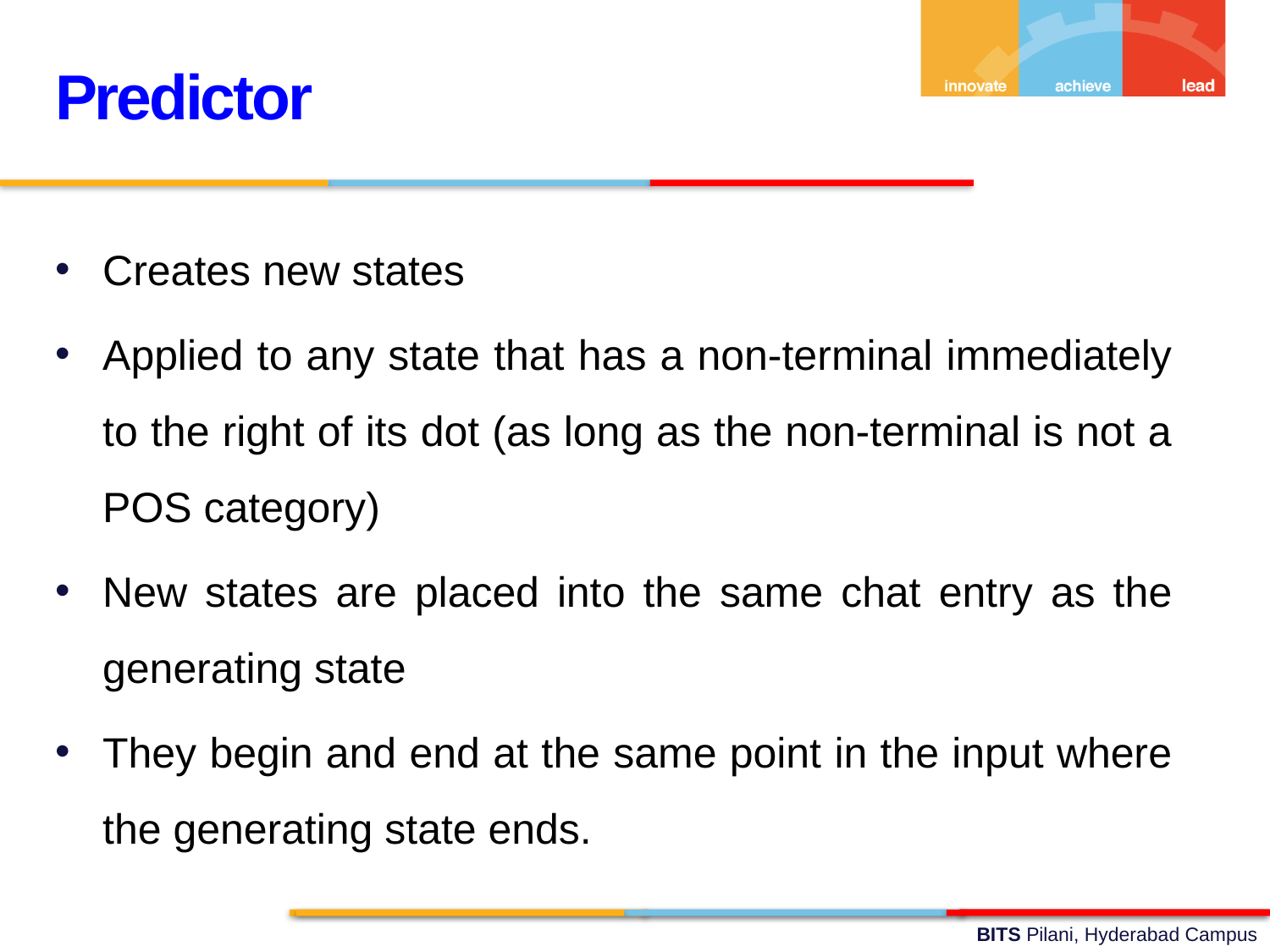

Predictor
Creates new states
Applied to any state that has a non-terminal immediately to the right of its dot (as long as the non-terminal is not a POS category)
New states are placed into the same chat entry as the generating state
They begin and end at the same point in the input where the generating state ends.